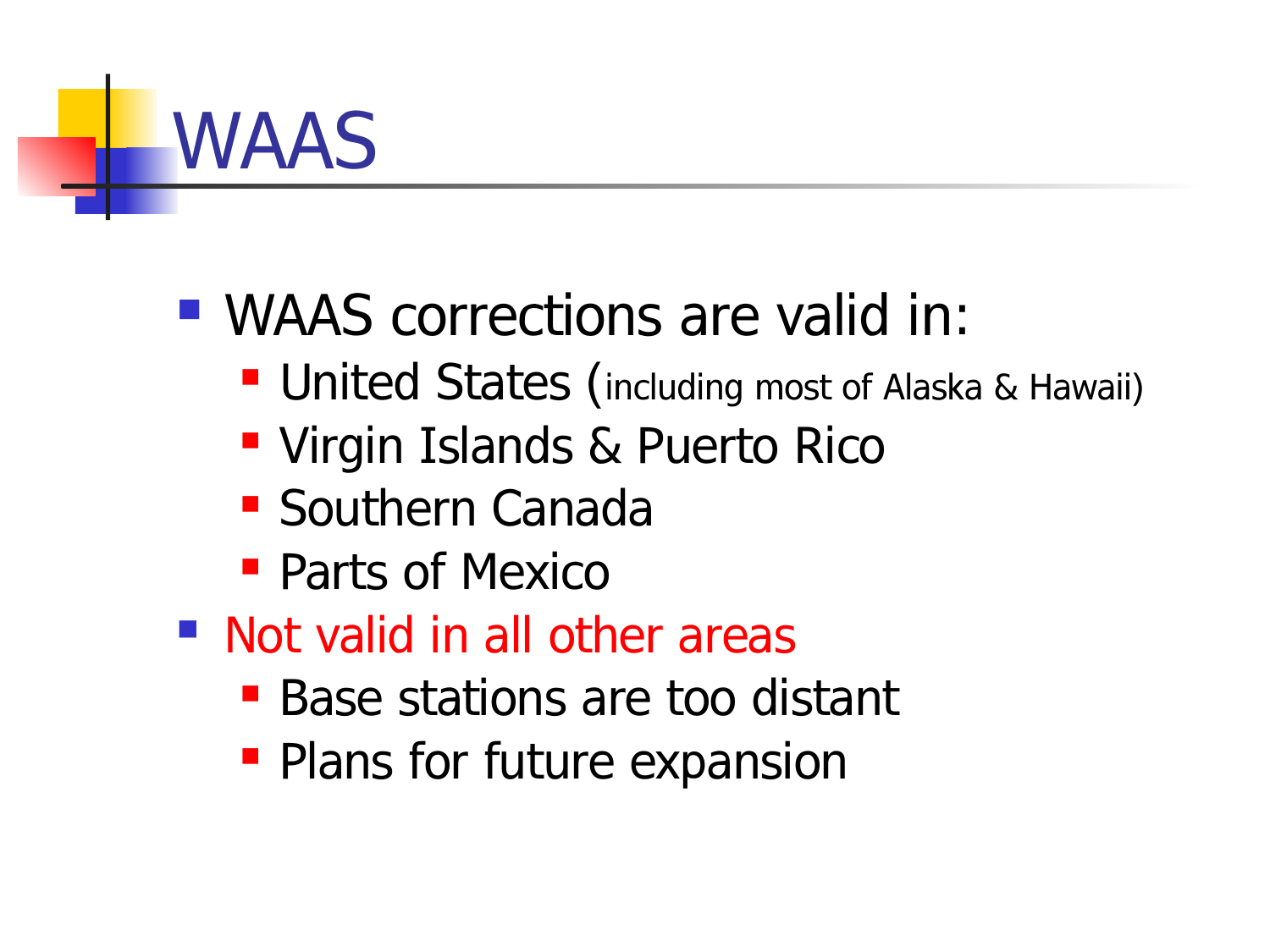

# WAAS
WAAS corrections are valid in:
United States (including most of Alaska & Hawaii)
Virgin Islands & Puerto Rico
Southern Canada
Parts of Mexico
Not valid in all other areas
Base stations are too distant
Plans for future expansion